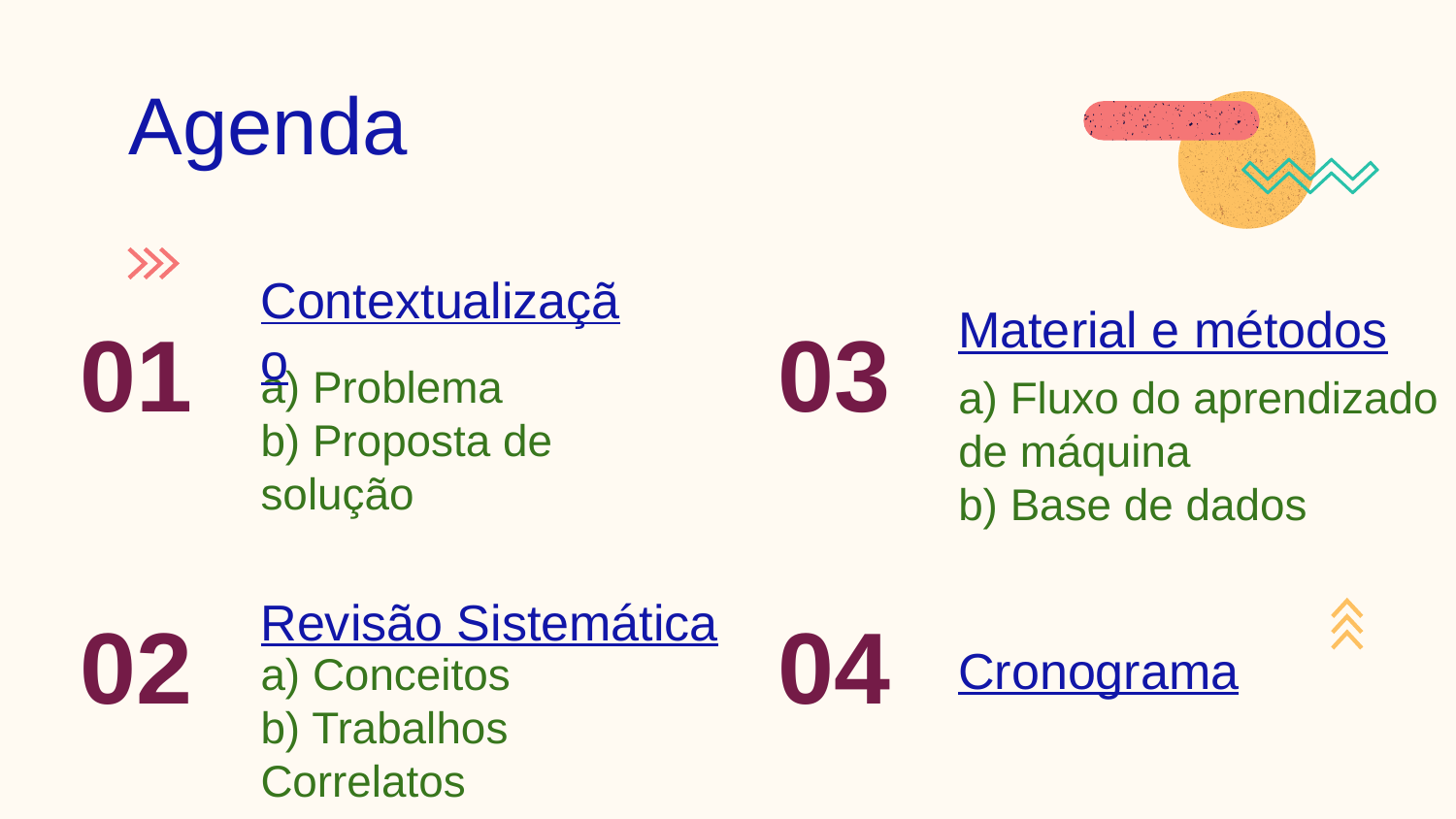

Agenda

01
# 03
Material e métodos
Contextualização
a) Fluxo do aprendizado de máquina
b) Base de dados
a) Problema
b) Proposta de solução
02
04
Revisão Sistemática

Cronograma
a) Conceitos
b) Trabalhos Correlatos